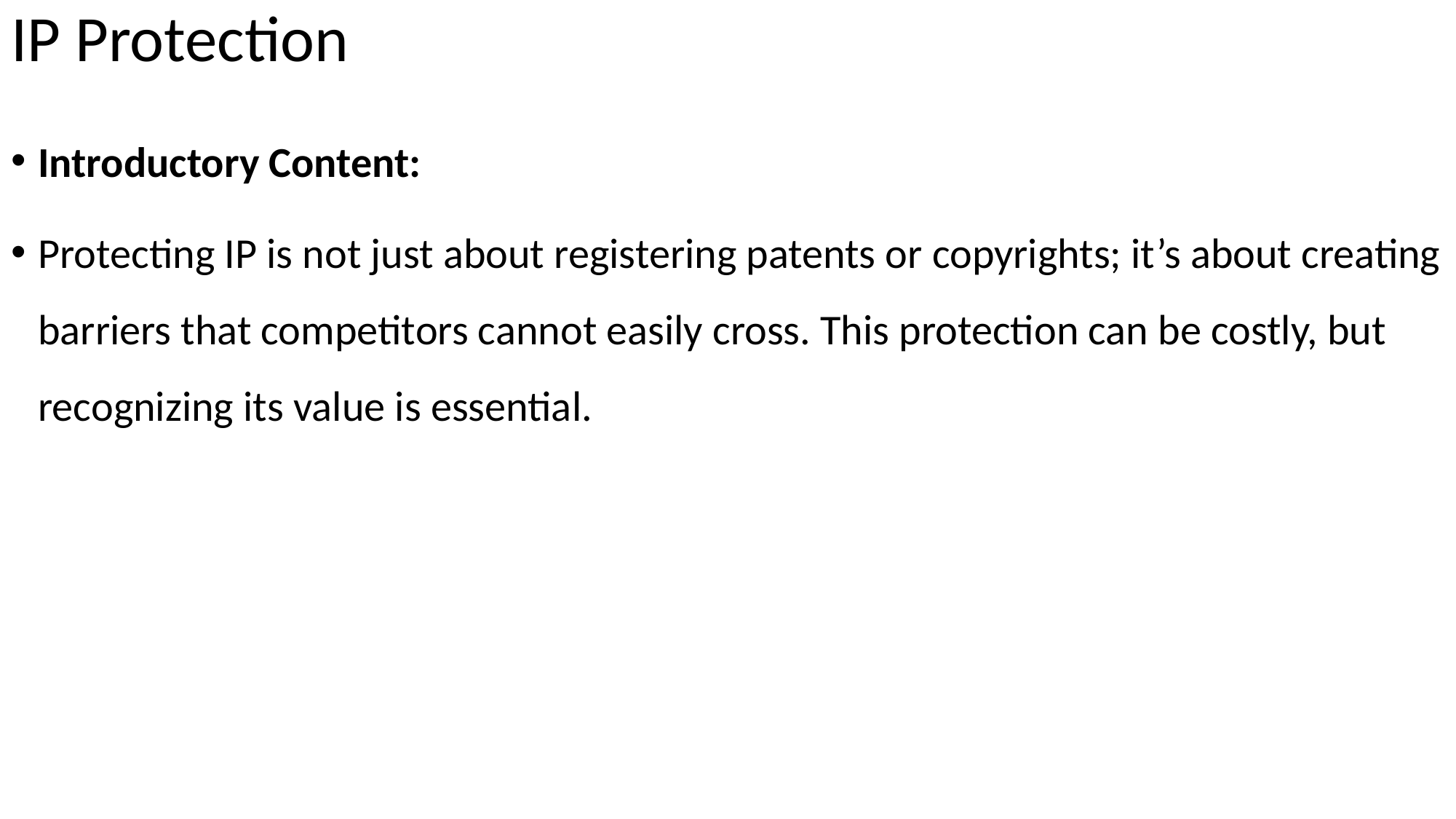

# IP Protection
Introductory Content:
Protecting IP is not just about registering patents or copyrights; it’s about creating barriers that competitors cannot easily cross. This protection can be costly, but recognizing its value is essential.